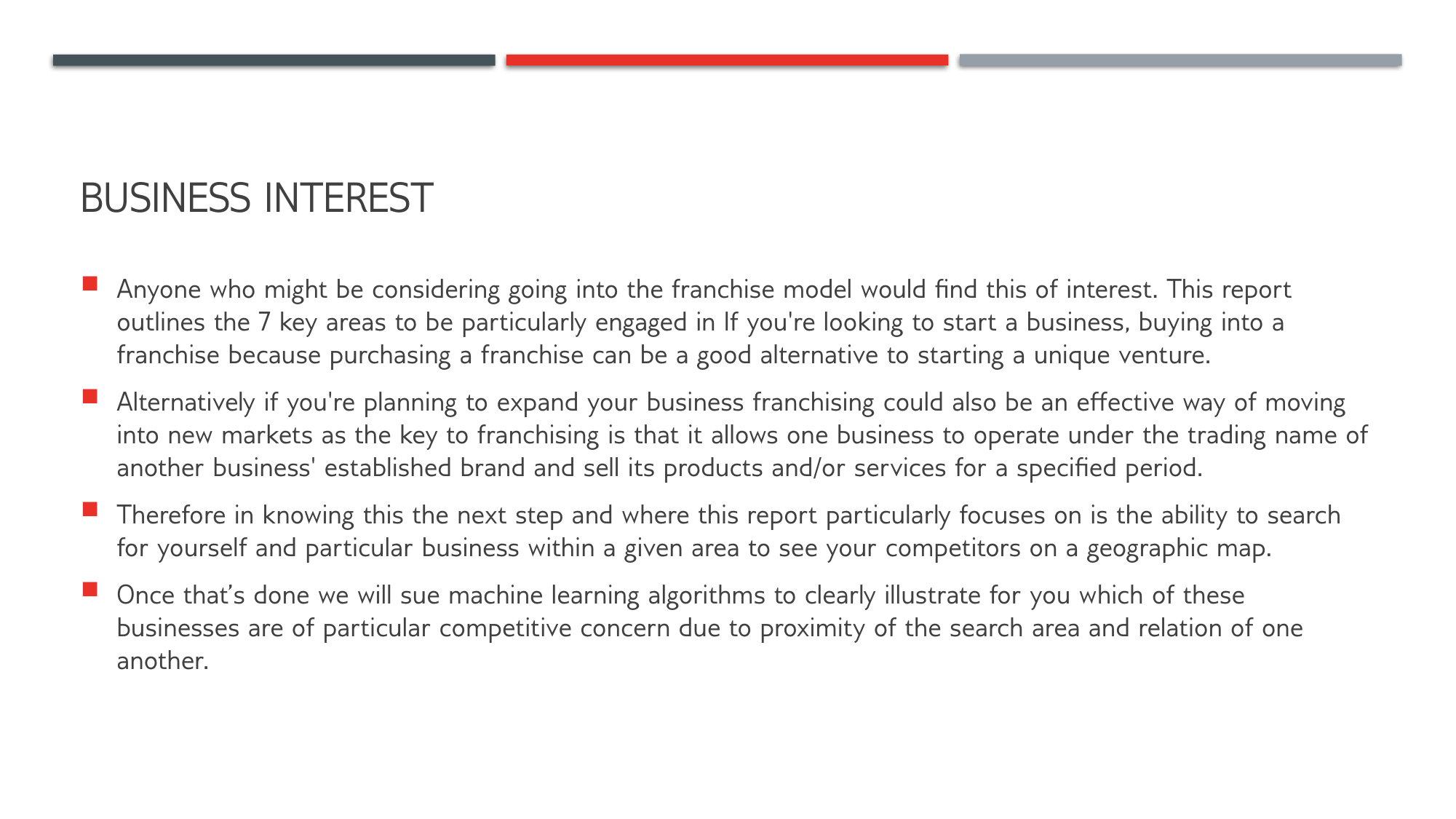

# Business Interest
Anyone who might be considering going into the franchise model would find this of interest. This report outlines the 7 key areas to be particularly engaged in If you're looking to start a business, buying into a franchise because purchasing a franchise can be a good alternative to starting a unique venture.
Alternatively if you're planning to expand your business franchising could also be an effective way of moving into new markets as the key to franchising is that it allows one business to operate under the trading name of another business' established brand and sell its products and/or services for a specified period.
Therefore in knowing this the next step and where this report particularly focuses on is the ability to search for yourself and particular business within a given area to see your competitors on a geographic map.
Once that’s done we will sue machine learning algorithms to clearly illustrate for you which of these businesses are of particular competitive concern due to proximity of the search area and relation of one another.